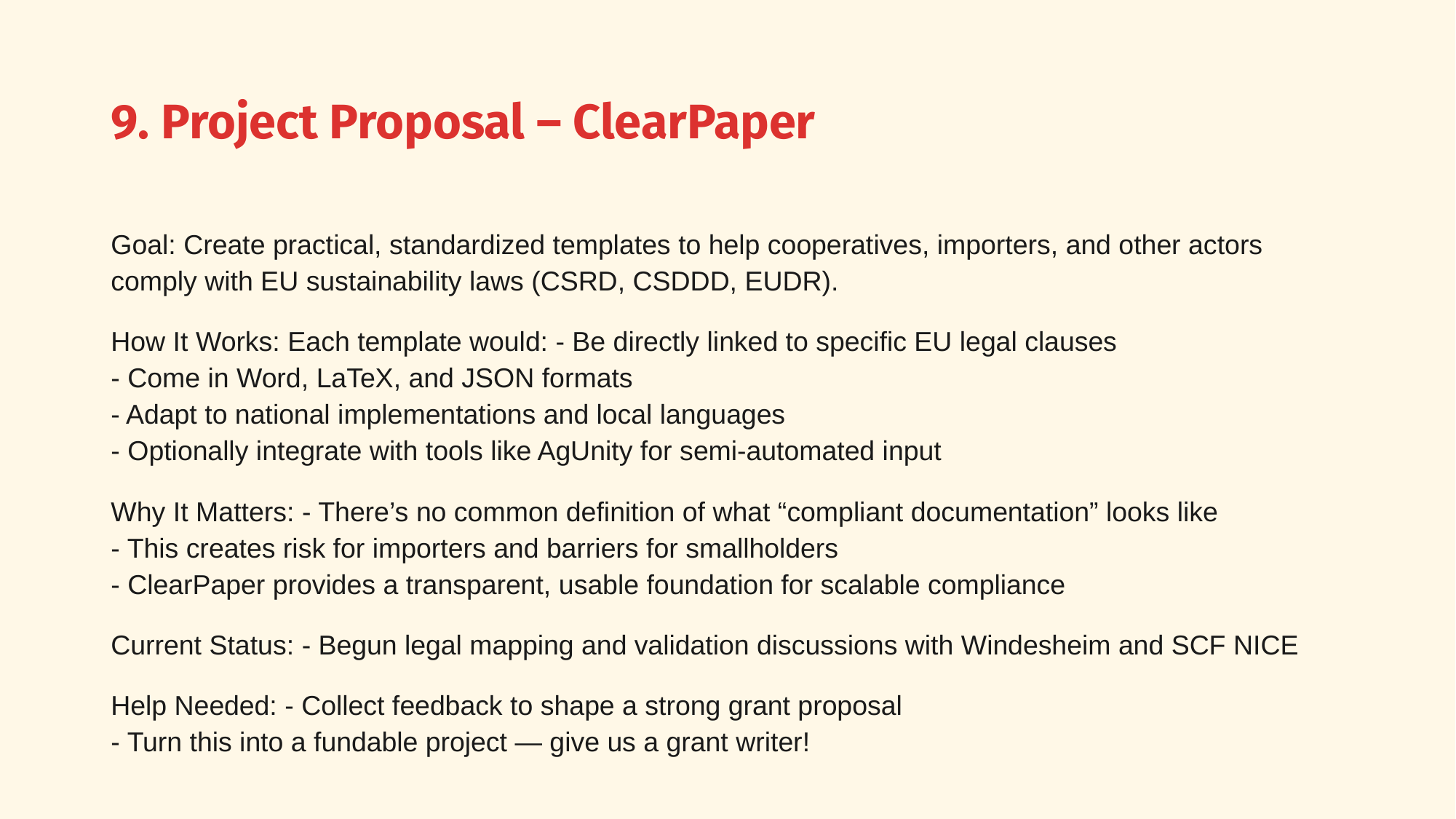

# 9. Project Proposal – ClearPaper
Goal: Create practical, standardized templates to help cooperatives, importers, and other actors comply with EU sustainability laws (CSRD, CSDDD, EUDR).
How It Works: Each template would: - Be directly linked to specific EU legal clauses
- Come in Word, LaTeX, and JSON formats
- Adapt to national implementations and local languages
- Optionally integrate with tools like AgUnity for semi-automated input
Why It Matters: - There’s no common definition of what “compliant documentation” looks like
- This creates risk for importers and barriers for smallholders
- ClearPaper provides a transparent, usable foundation for scalable compliance
Current Status: - Begun legal mapping and validation discussions with Windesheim and SCF NICE
Help Needed: - Collect feedback to shape a strong grant proposal
- Turn this into a fundable project — give us a grant writer!